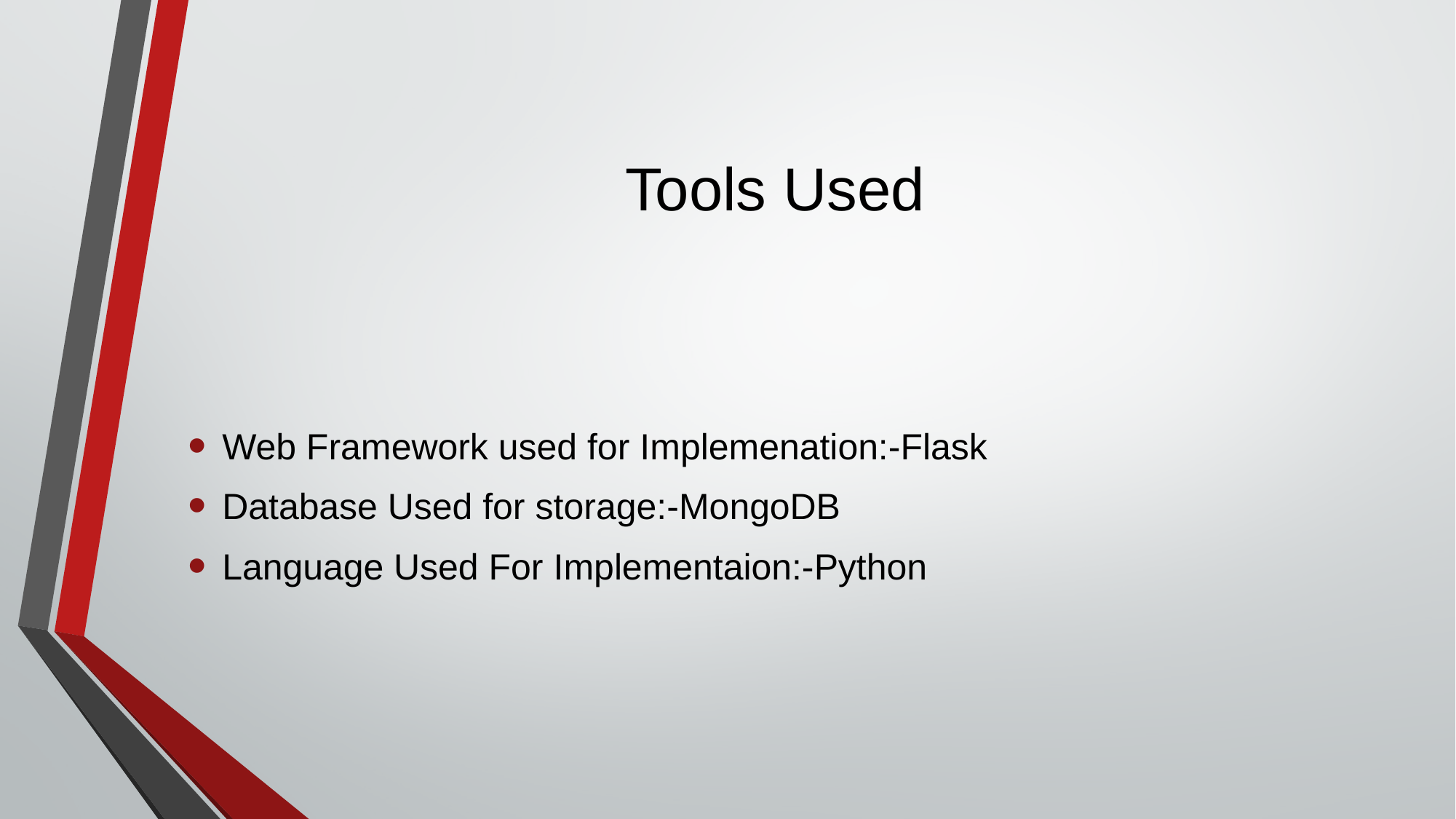

# Tools Used
Web Framework used for Implemenation:-Flask
Database Used for storage:-MongoDB
Language Used For Implementaion:-Python